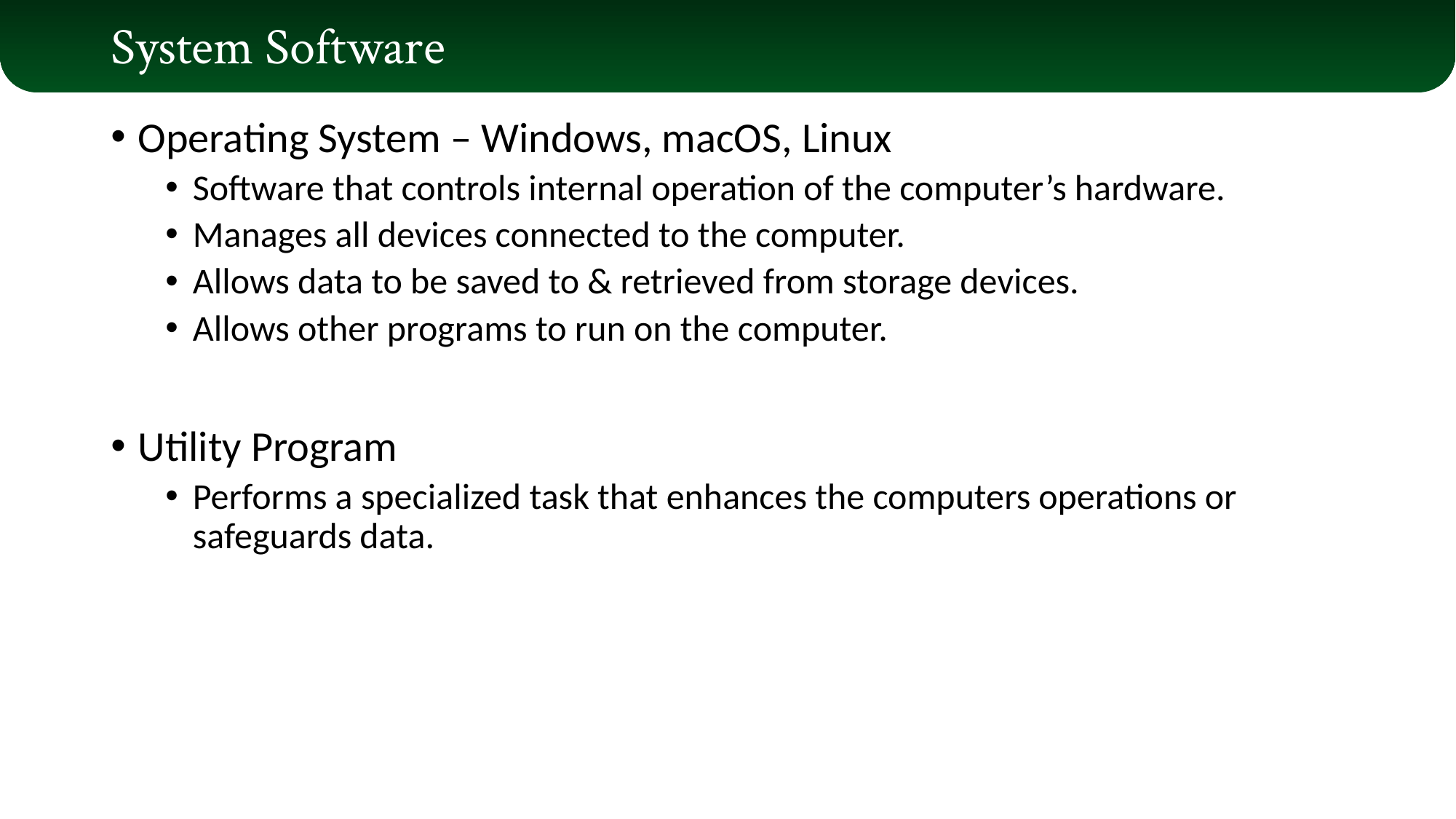

# System Software
Operating System – Windows, macOS, Linux
Software that controls internal operation of the computer’s hardware.
Manages all devices connected to the computer.
Allows data to be saved to & retrieved from storage devices.
Allows other programs to run on the computer.

Utility Program
Performs a specialized task that enhances the computers operations or safeguards data.